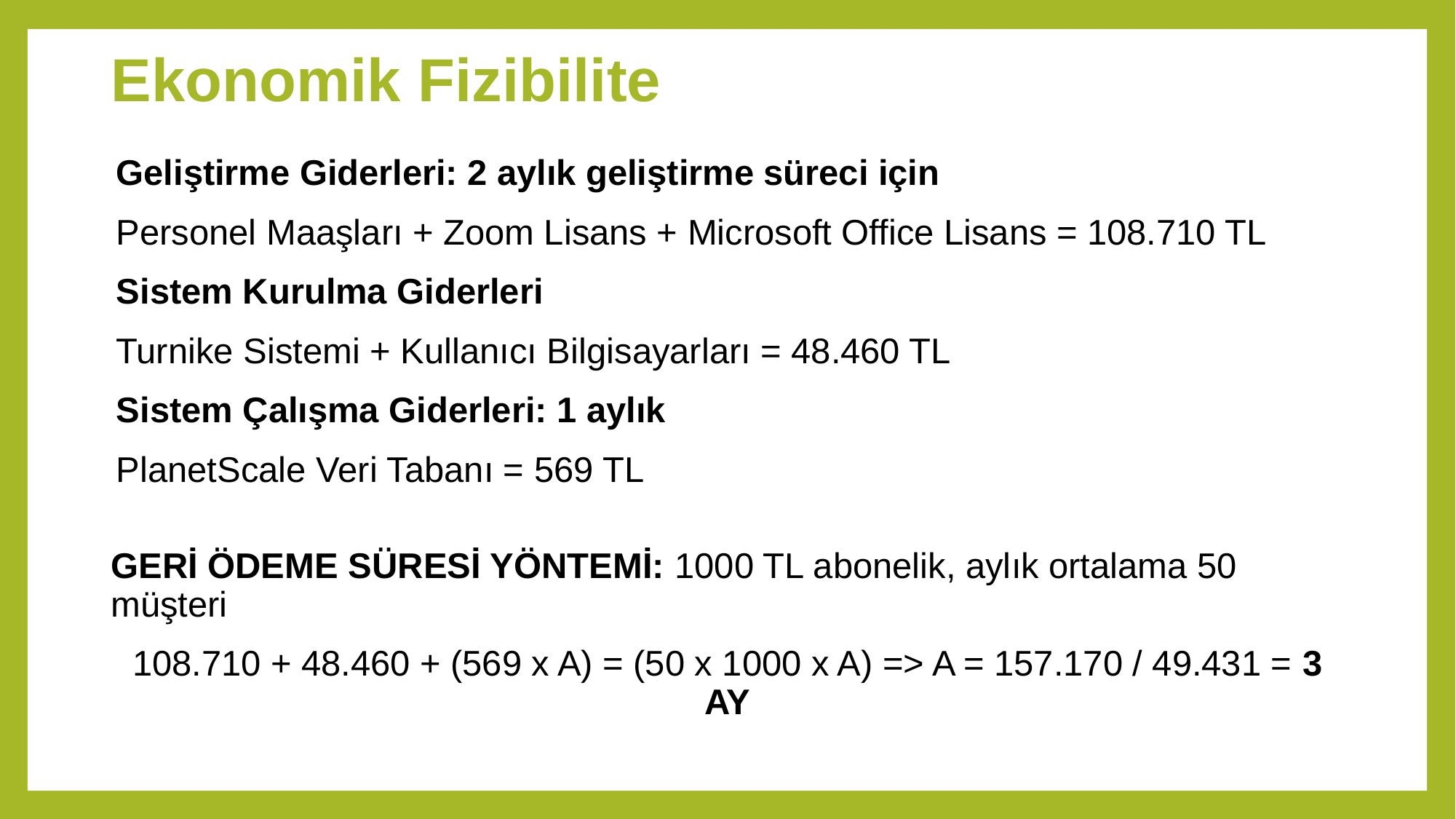

# Ekonomik Fizibilite
Geliştirme Giderleri: 2 aylık geliştirme süreci için
	Personel Maaşları + Zoom Lisans + Microsoft Office Lisans = 108.710 TL
Sistem Kurulma Giderleri
	Turnike Sistemi + Kullanıcı Bilgisayarları = 48.460 TL
Sistem Çalışma Giderleri: 1 aylık
	PlanetScale Veri Tabanı = 569 TL

GERİ ÖDEME SÜRESİ YÖNTEMİ: 1000 TL abonelik, aylık ortalama 50 müşteri
108.710 + 48.460 + (569 x A) = (50 x 1000 x A) => A = 157.170 / 49.431 = 3 AY